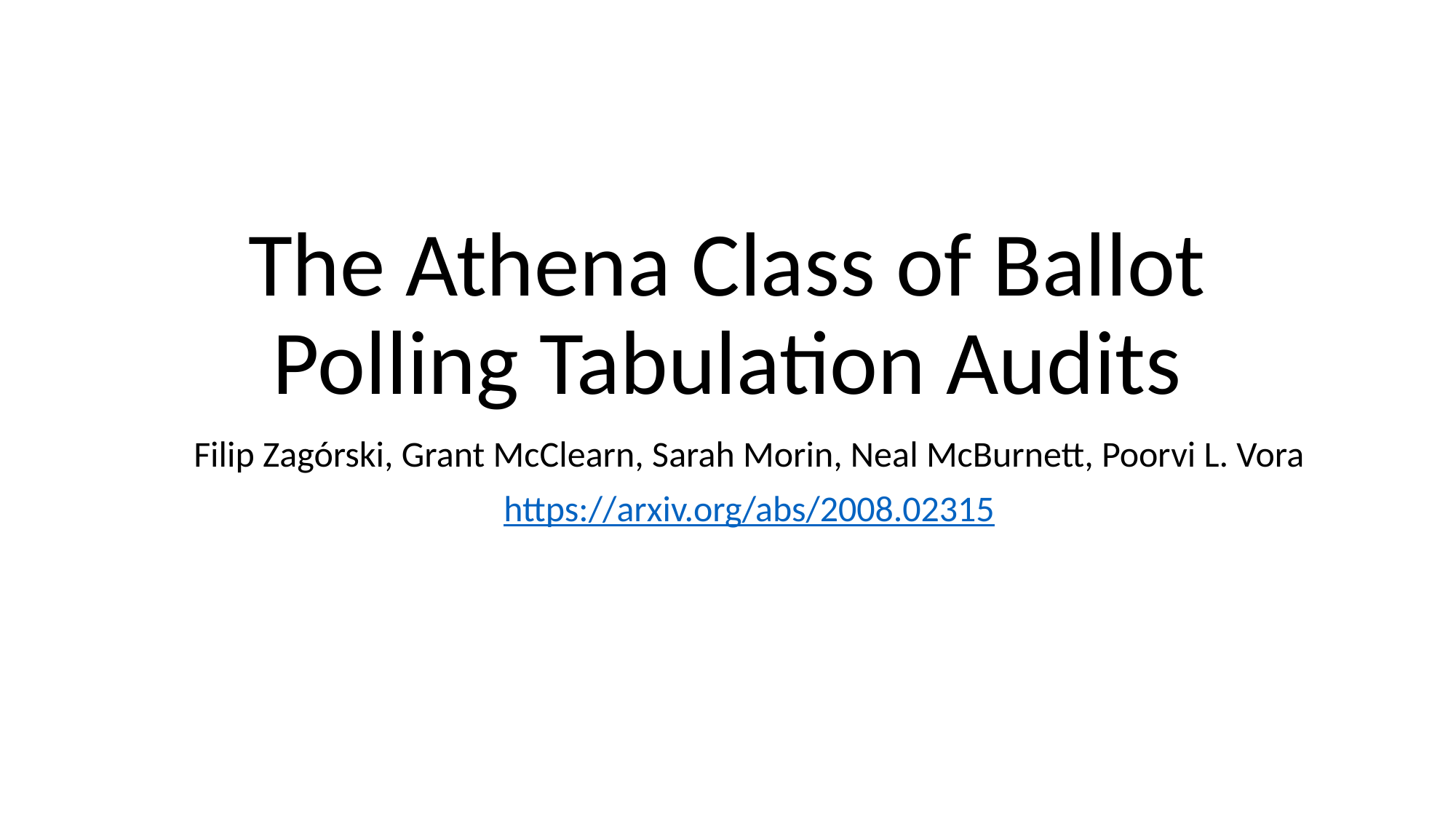

# The Athena Class of Ballot Polling Tabulation Audits
Filip Zagórski, Grant McClearn, Sarah Morin, Neal McBurnett, Poorvi L. Vora
https://arxiv.org/abs/2008.02315